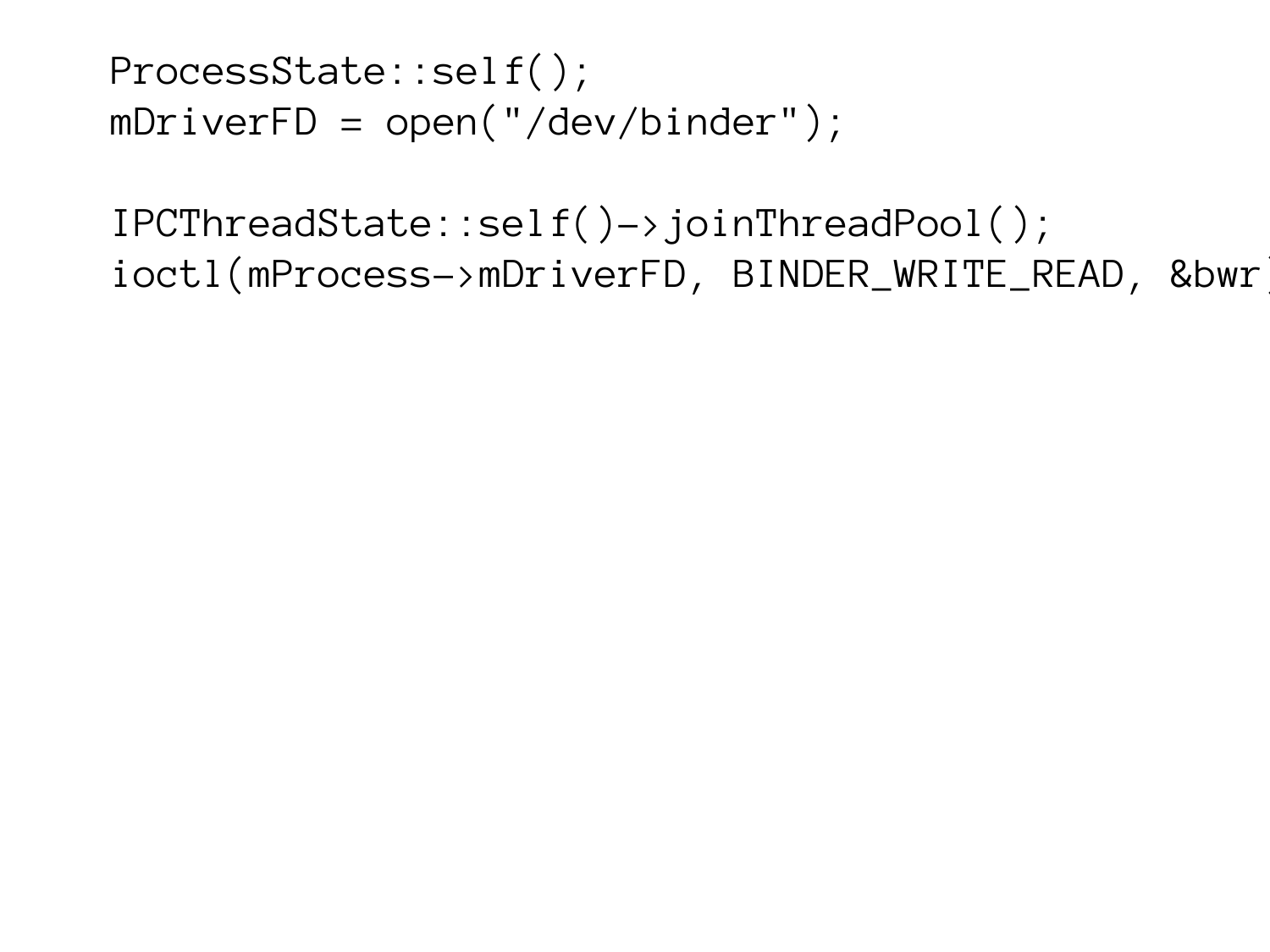

ProcessState::self();
mDriverFD = open("/dev/binder");

IPCThreadState::self()->joinThreadPool();
ioctl(mProcess->mDriverFD, BINDER_WRITE_READ, &bwr)